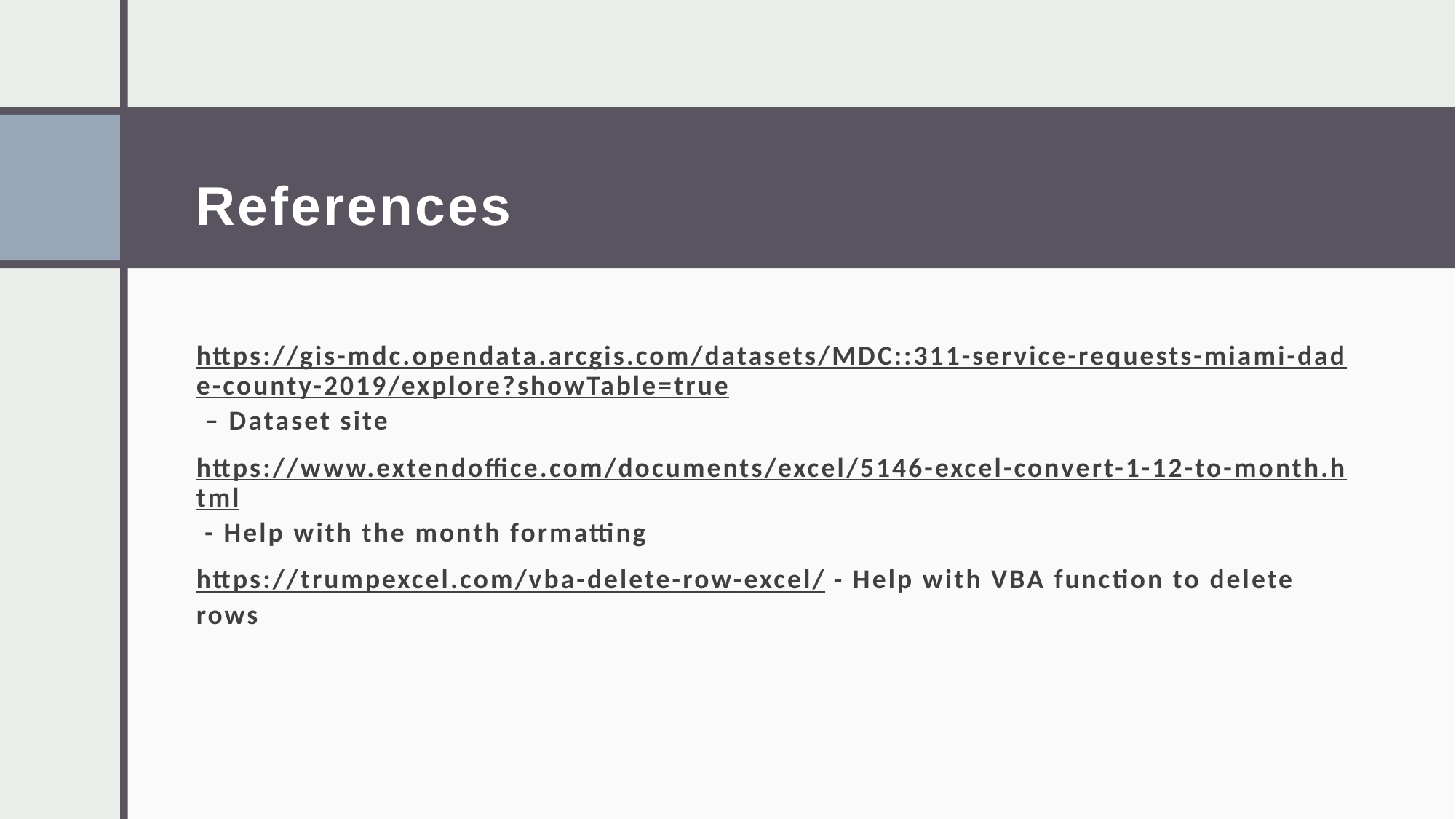

# References

https://gis-mdc.opendata.arcgis.com/datasets/MDC::311-service-requests-miami-dade-county-2019/explore?showTable=true – Dataset site
https://www.extendoffice.com/documents/excel/5146-excel-convert-1-12-to-month.html - Help with the month formatting
https://trumpexcel.com/vba-delete-row-excel/ - Help with VBA function to delete rows